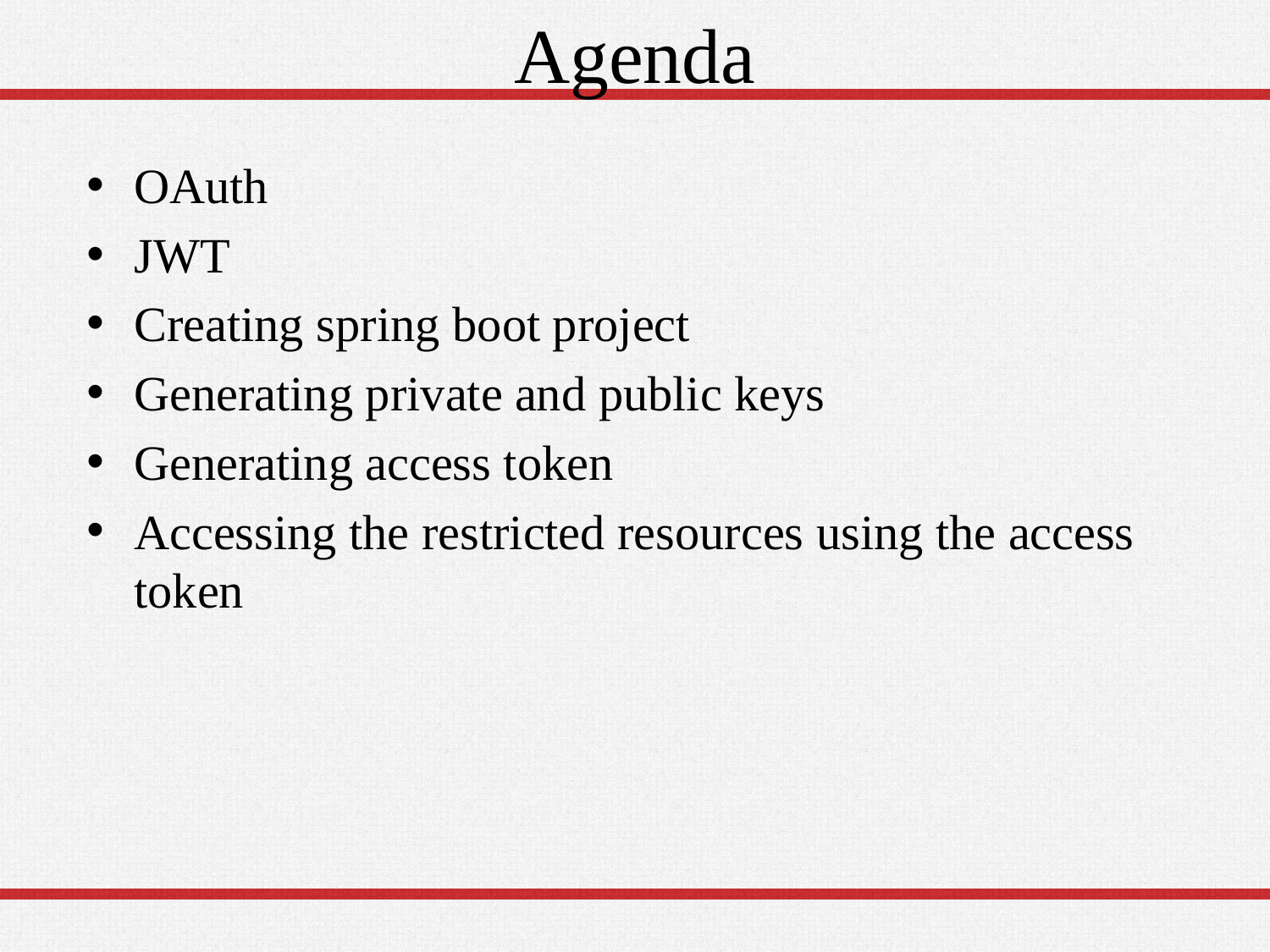

# Agenda
OAuth
JWT
Creating spring boot project
Generating private and public keys
Generating access token
Accessing the restricted resources using the access token

2